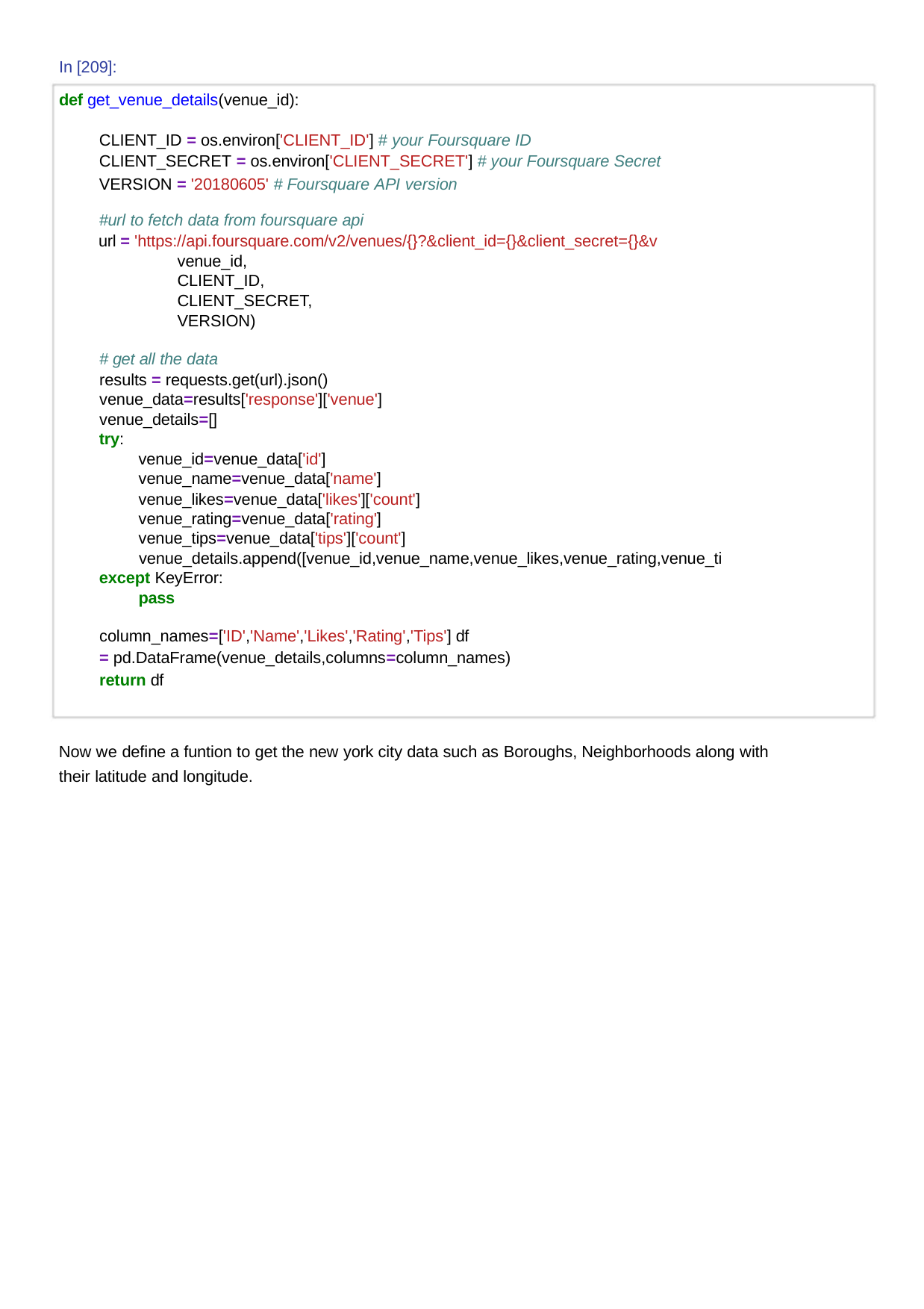

In [209]:
def get_venue_details(venue_id):
CLIENT_ID = os.environ['CLIENT_ID'] # your Foursquare ID
CLIENT_SECRET = os.environ['CLIENT_SECRET'] # your Foursquare Secret
VERSION = '20180605' # Foursquare API version
#url to fetch data from foursquare api
url = 'https://api.foursquare.com/v2/venues/{}?&client_id={}&client_secret={}&v
venue_id,
CLIENT_ID,
CLIENT_SECRET,
VERSION)
# get all the data
results = requests.get(url).json()
venue_data=results['response']['venue']
venue_details=[]
try:
venue_id=venue_data['id']
venue_name=venue_data['name']
venue_likes=venue_data['likes']['count']
venue_rating=venue_data['rating']
venue_tips=venue_data['tips']['count']
venue_details.append([venue_id,venue_name,venue_likes,venue_rating,venue_ti
except KeyError:
pass
column_names=['ID','Name','Likes','Rating','Tips'] df
= pd.DataFrame(venue_details,columns=column_names)
return df
Now we define a funtion to get the new york city data such as Boroughs, Neighborhoods along with
their latitude and longitude.